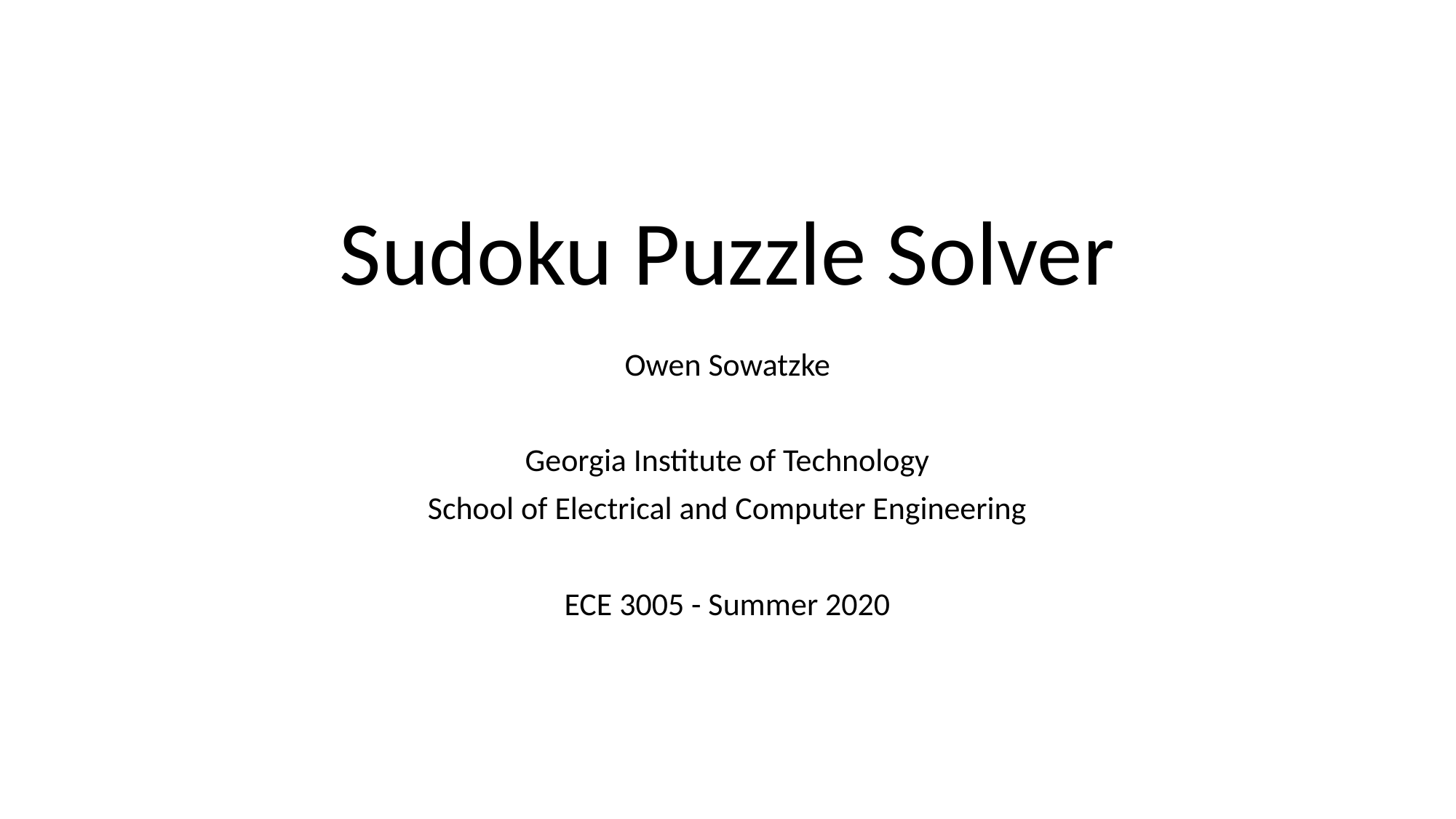

# Sudoku Puzzle Solver
Owen Sowatzke

Georgia Institute of Technology
School of Electrical and Computer Engineering

ECE 3005 - Summer 2020